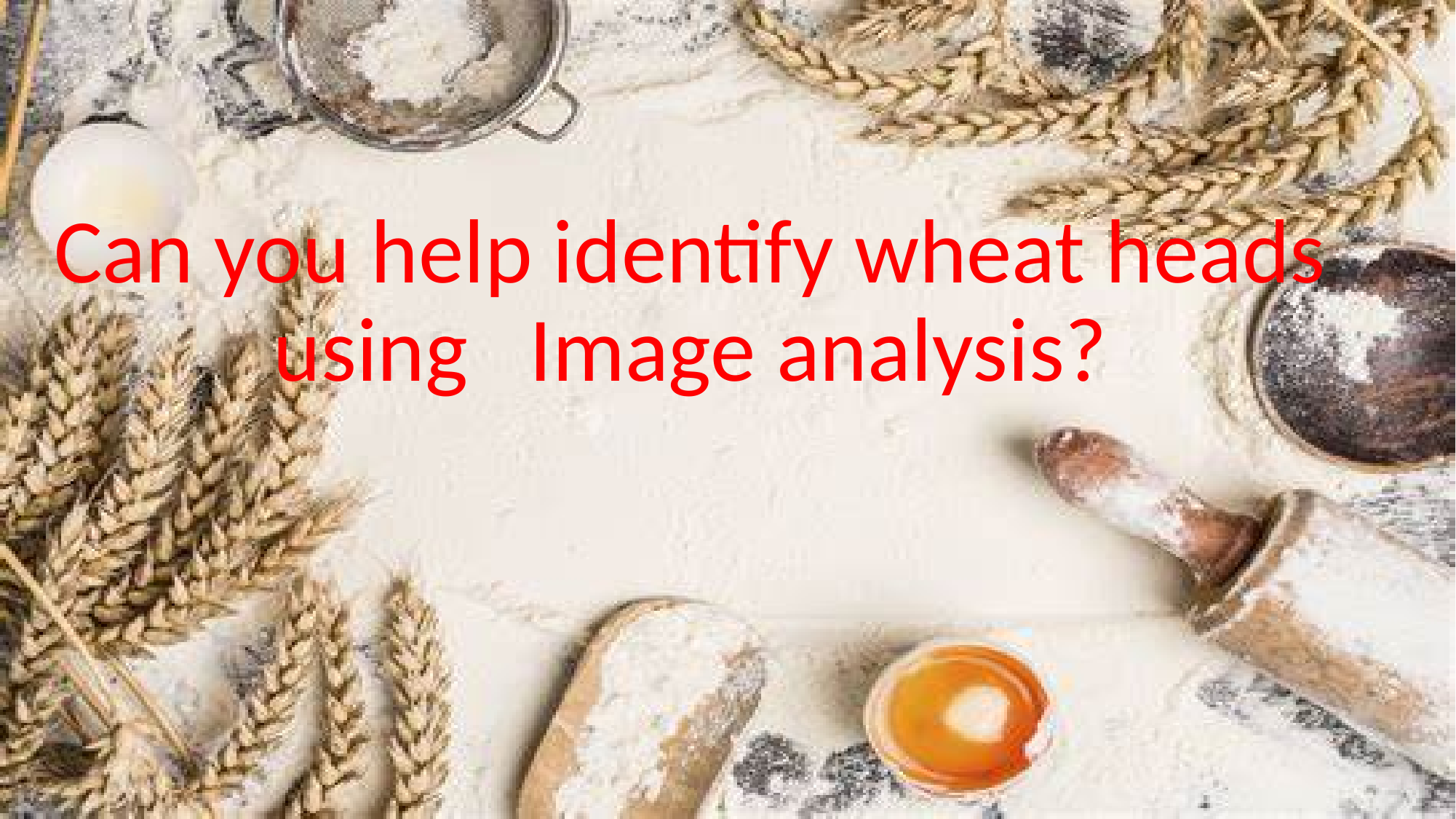

# Can you help identify wheat heads using   Image analysis?